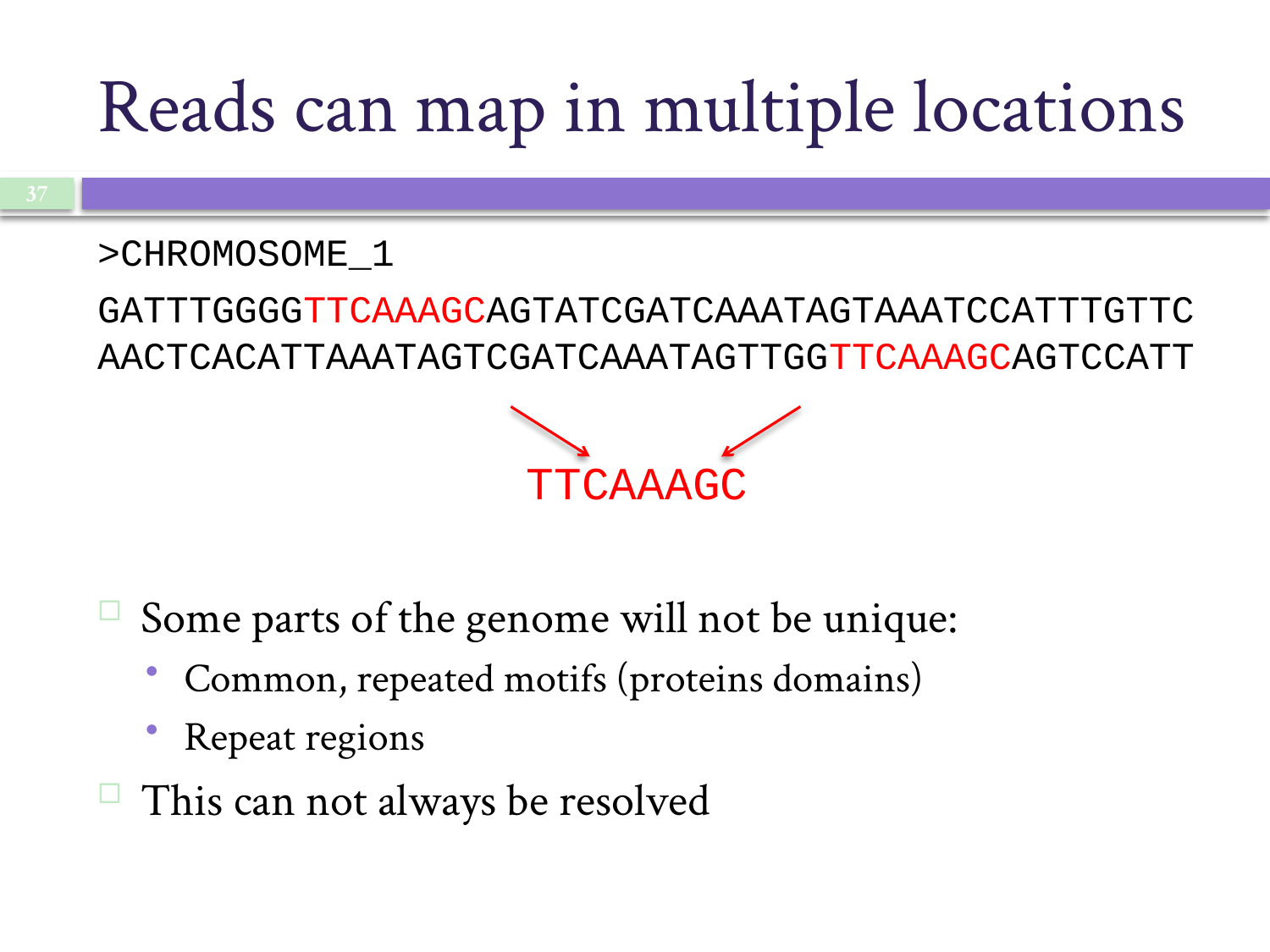

# Reads can map in multiple locations
37
>CHROMOSOME_1
GATTTGGGGTTCAAAGCAGTATCGATCAAATAGTAAATCCATTTGTTCAACTCACATTAAATAGTCGATCAAATAGTTGGTTCAAAGCAGTCCATT

TTCAAAGC

Some parts of the genome will not be unique:
Common, repeated motifs (proteins domains)
Repeat regions
This can not always be resolved